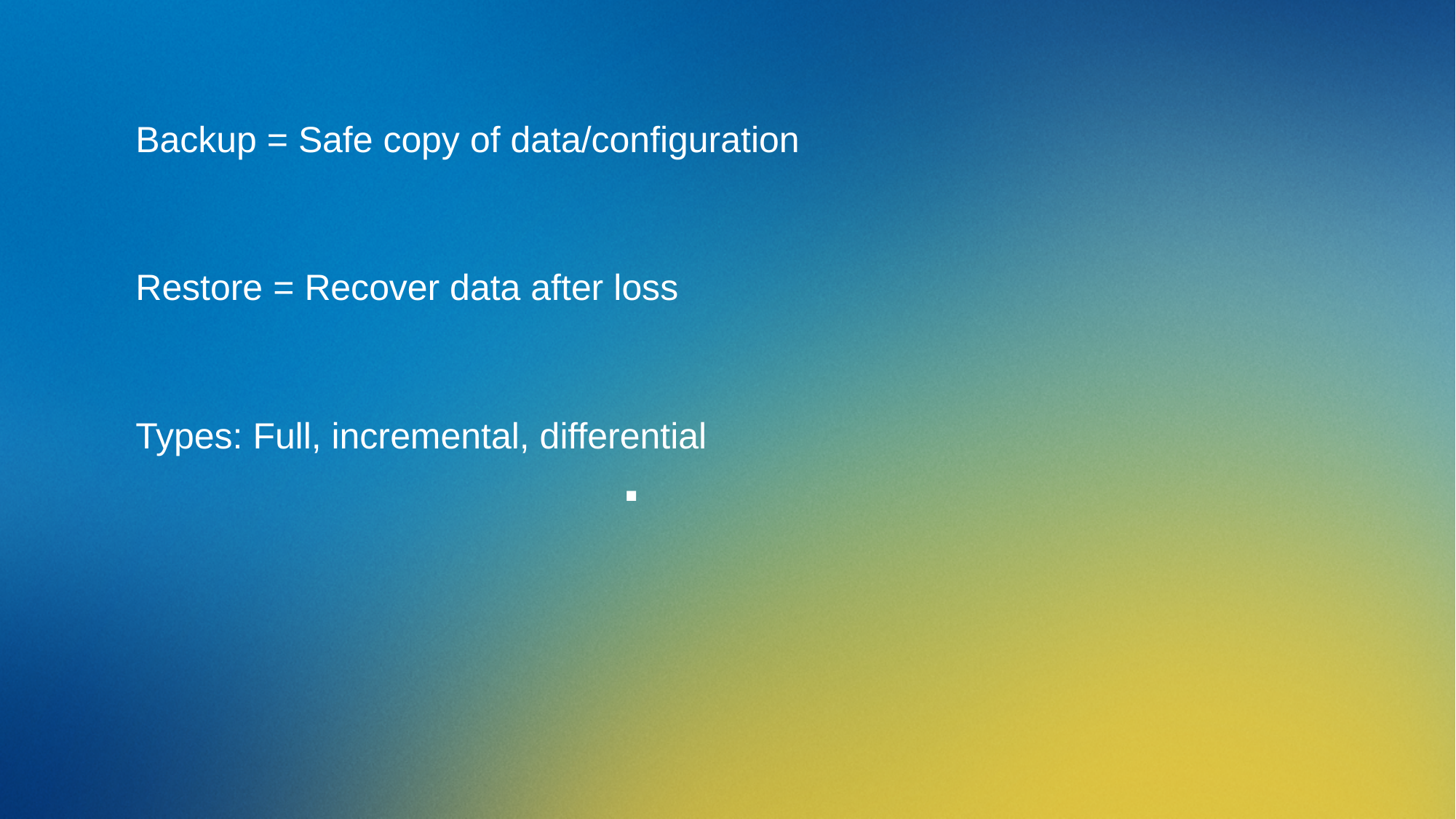

Backup = Safe copy of data/configuration

Restore = Recover data after loss

Types: Full, incremental, differential

# .